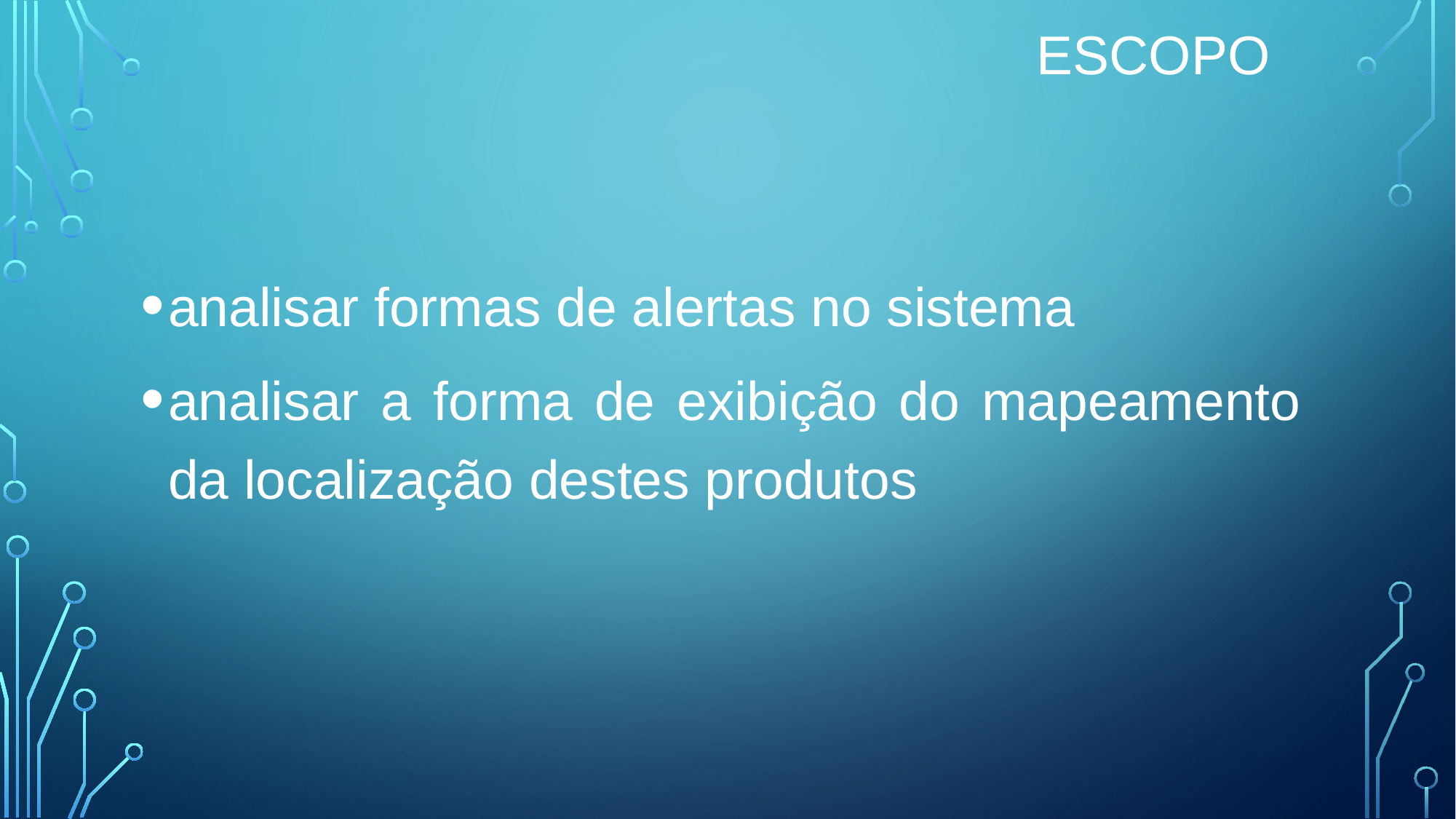

# Escopo
analisar formas de alertas no sistema
analisar a forma de exibição do mapeamento da localização destes produtos